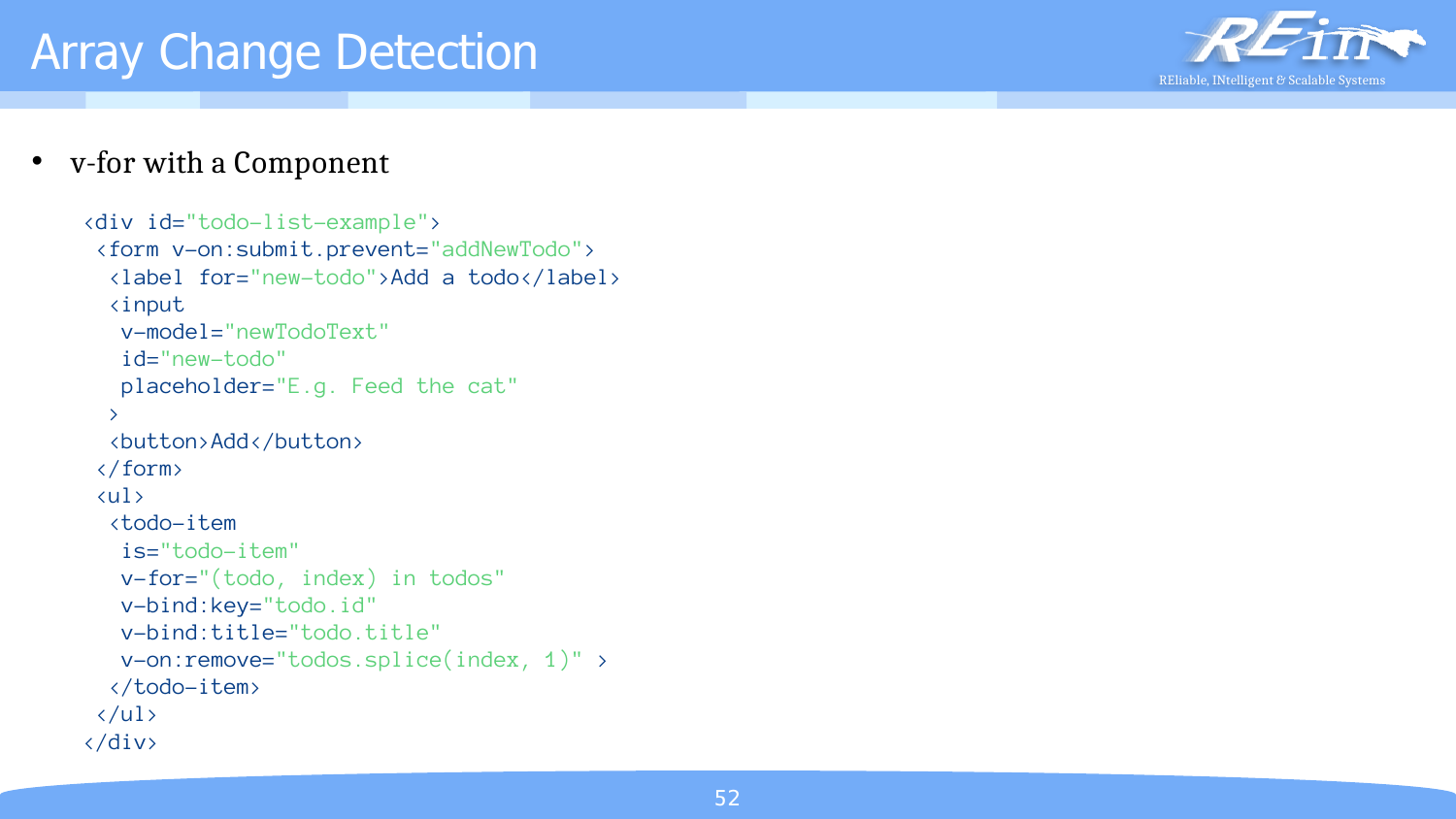

# Array Change Detection
v-for with a Component

<div id="todo-list-example">
 <form v-on:submit.prevent="addNewTodo">
  <label for="new-todo">Add a todo</label>
  <input
   v-model="newTodoText"
   id="new-todo"
   placeholder="E.g. Feed the cat"
  >
  <button>Add</button>
 </form>
 <ul>
  <todo-item
   is="todo-item"
   v-for="(todo, index) in todos"
   v-bind:key="todo.id"
   v-bind:title="todo.title"
   v-on:remove="todos.splice(index, 1)" >
  </todo-item>
 </ul>
</div>
52